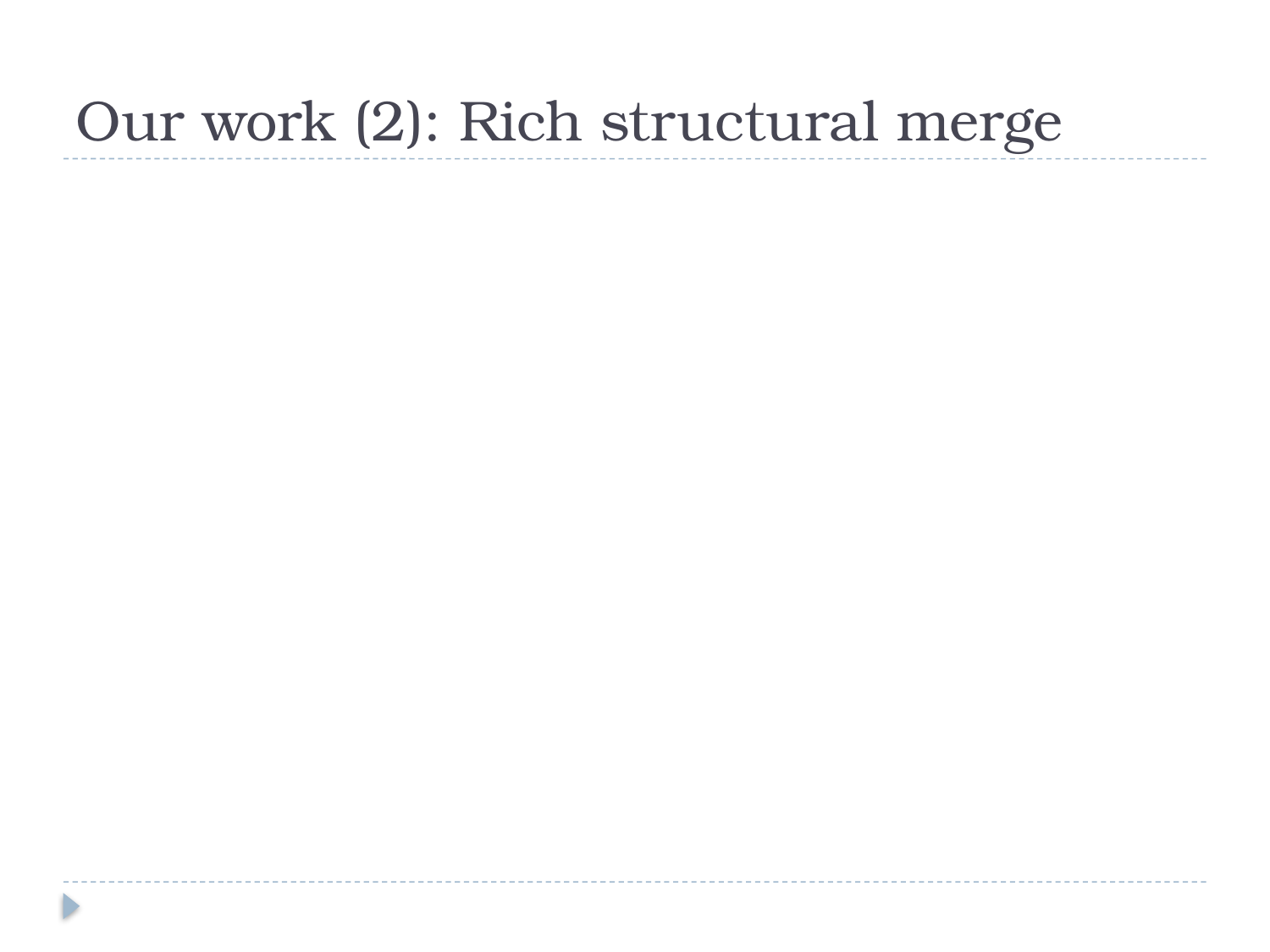

# Our work (2): Rich structural merge